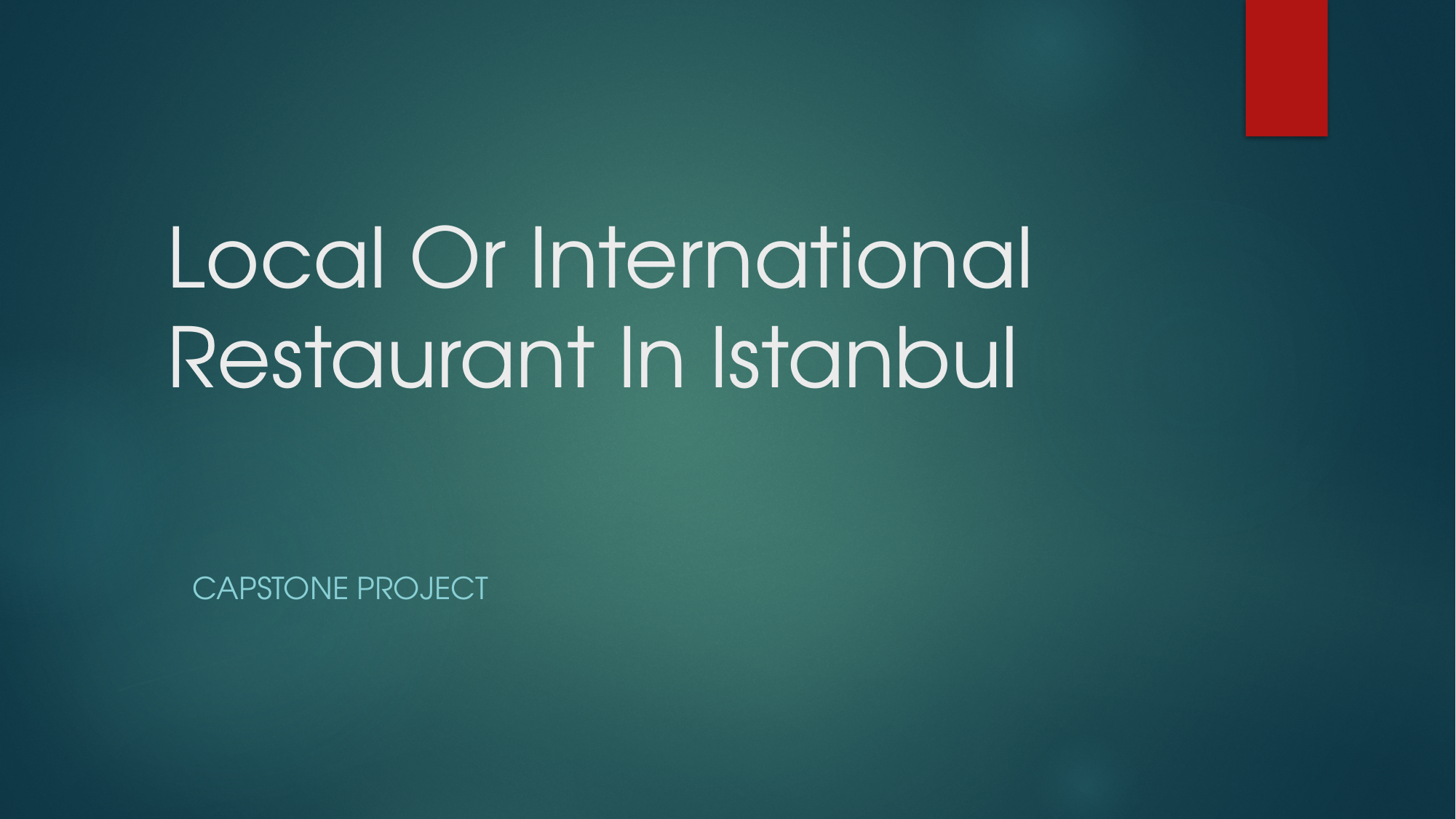

# Local Or International Restaurant In Istanbul
CAPSTONE PROJECT